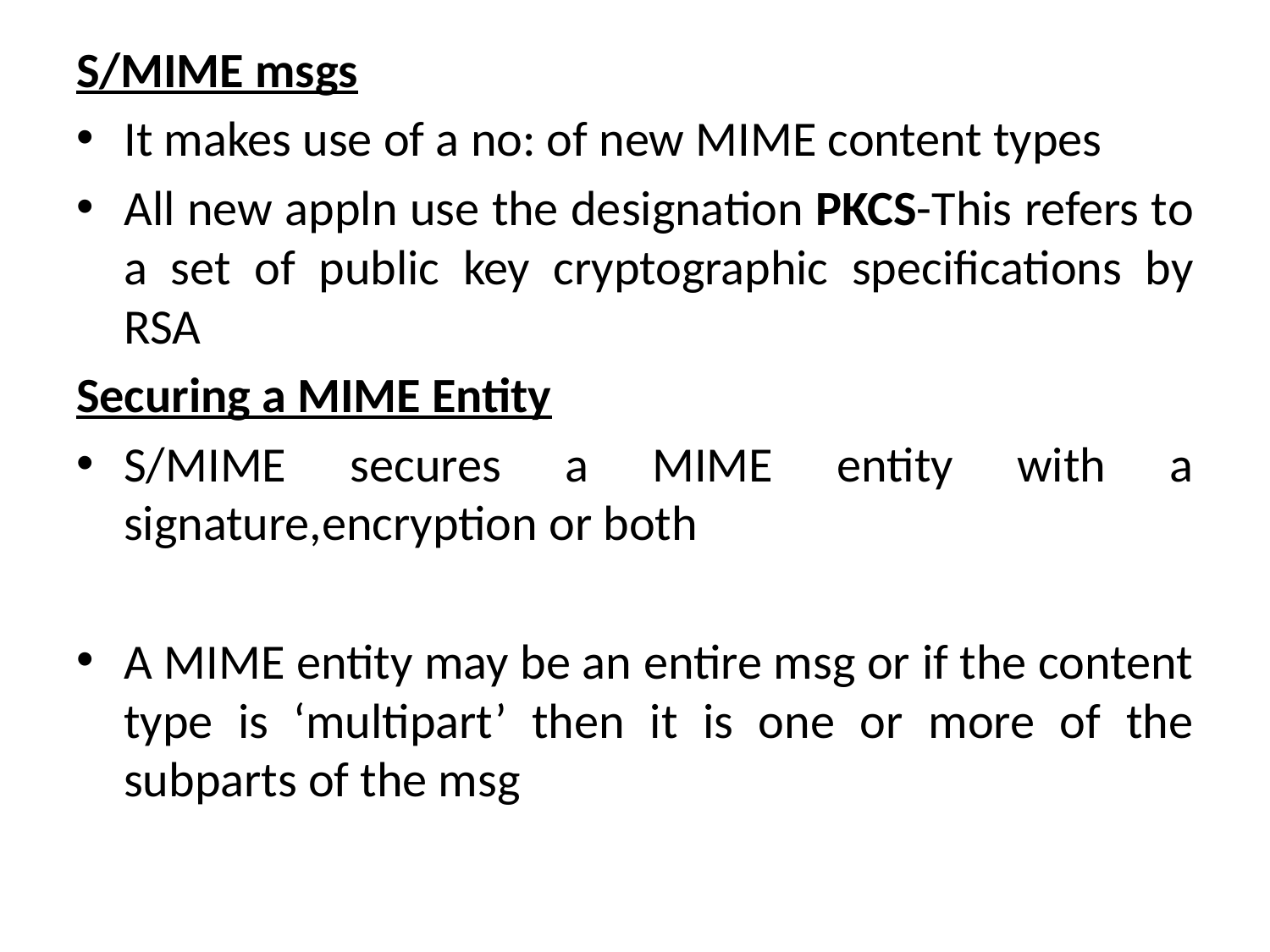

S/MIME msgs
It makes use of a no: of new MIME content types
All new appln use the designation PKCS-This refers to a set of public key cryptographic specifications by RSA
Securing a MIME Entity
S/MIME secures a MIME entity with a signature,encryption or both

A MIME entity may be an entire msg or if the content type is ‘multipart’ then it is one or more of the subparts of the msg